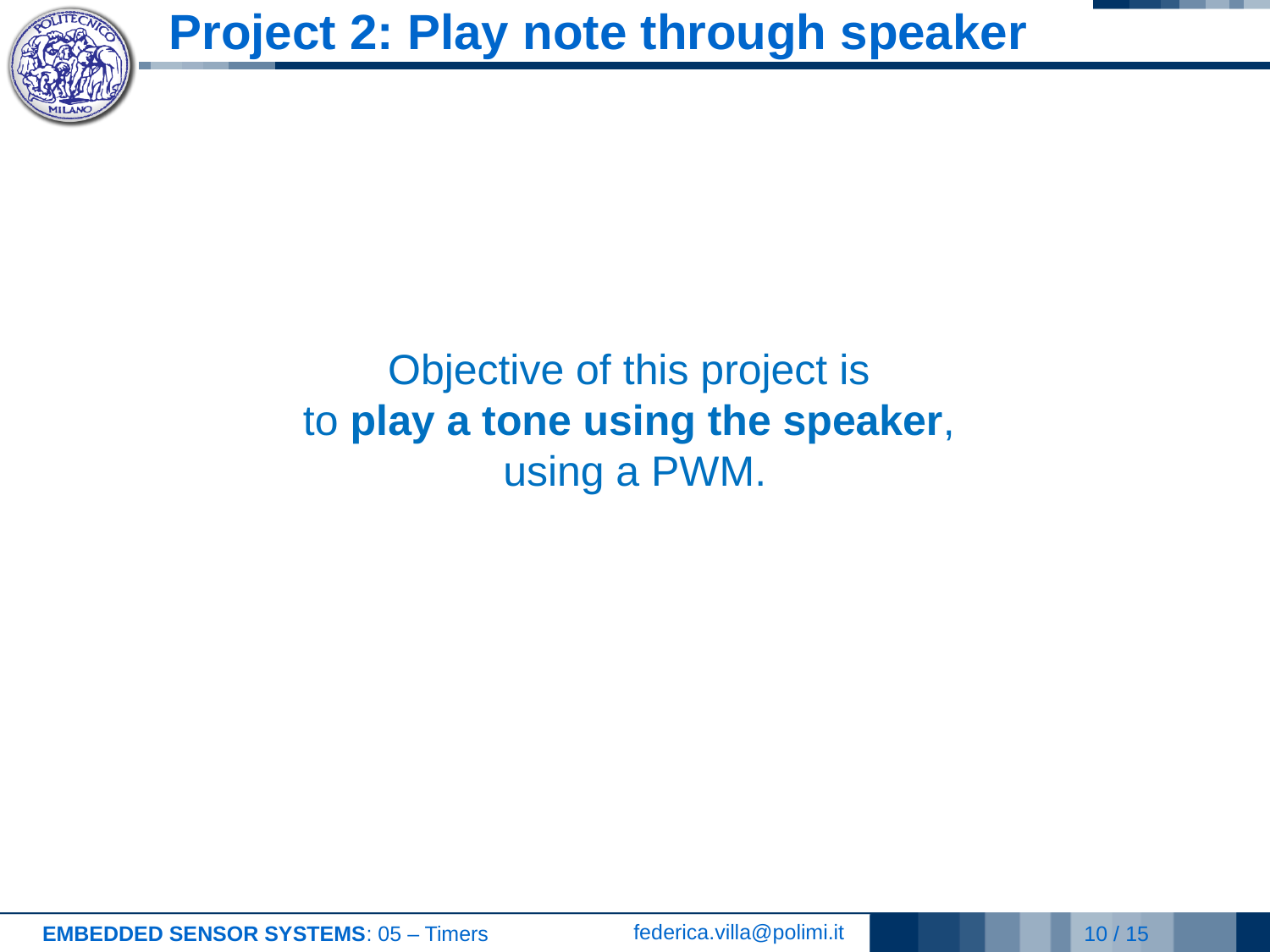

# Project 2: Play note through speaker
Objective of this project is
to play a tone using the speaker,
using a PWM.